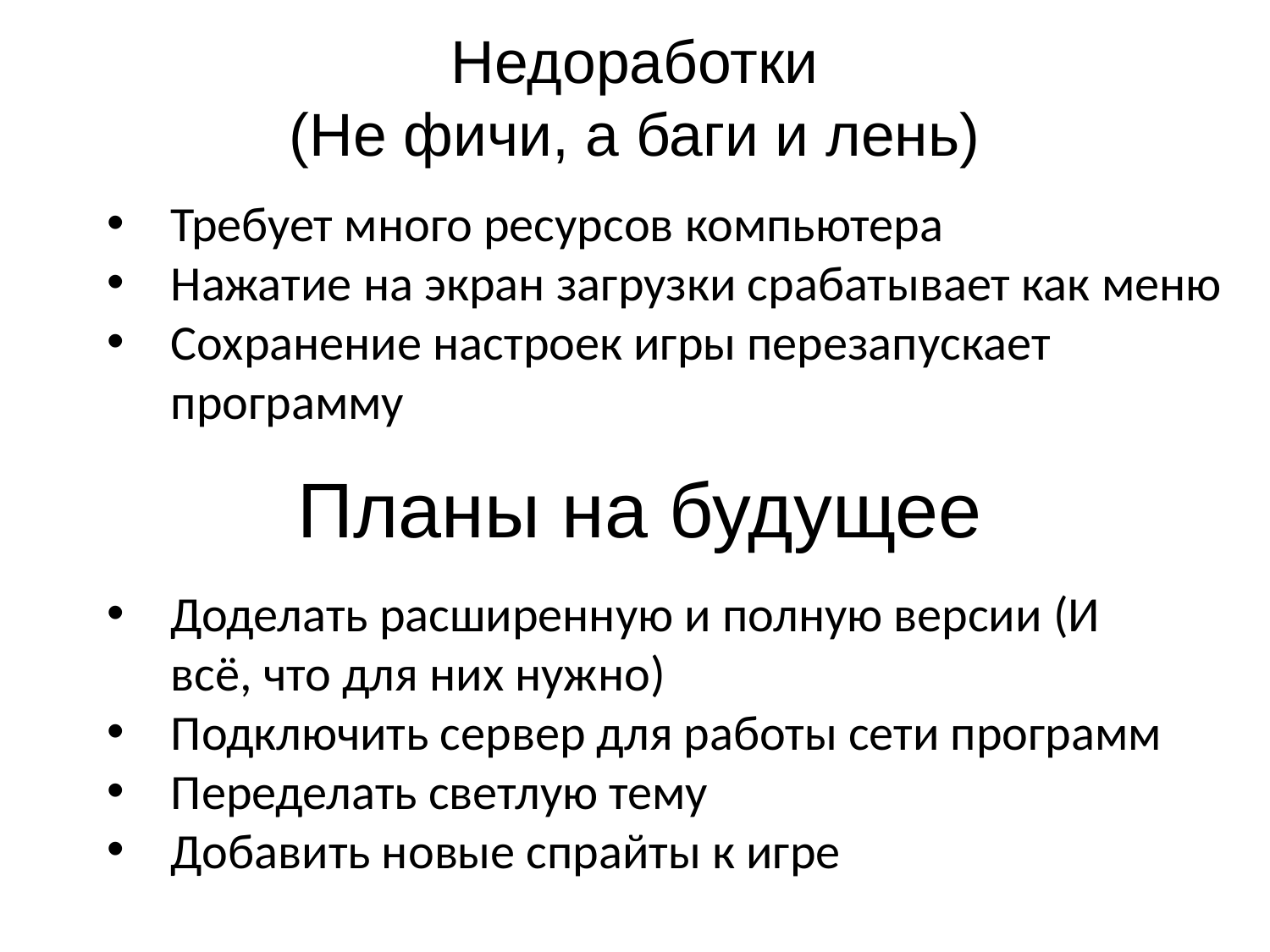

# Недоработки (Не фичи, а баги и лень)
Требует много ресурсов компьютера
Нажатие на экран загрузки срабатывает как меню
Сохранение настроек игры перезапускает программу

Планы на будущее
Доделать расширенную и полную версии (И всё, что для них нужно)
Подключить сервер для работы сети программ
Переделать светлую тему
Добавить новые спрайты к игре